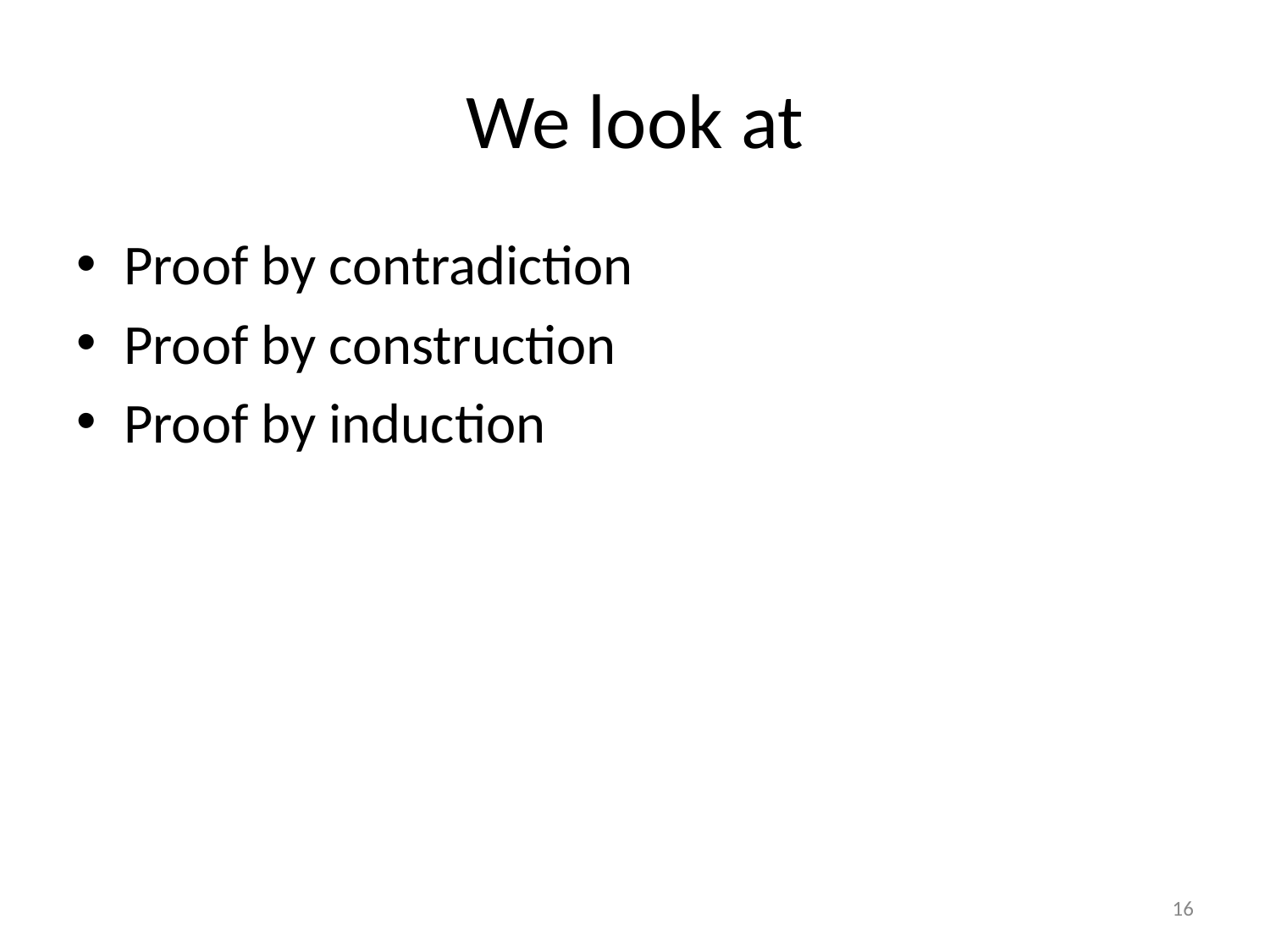

# We look at
Proof by contradiction
Proof by construction
Proof by induction

16